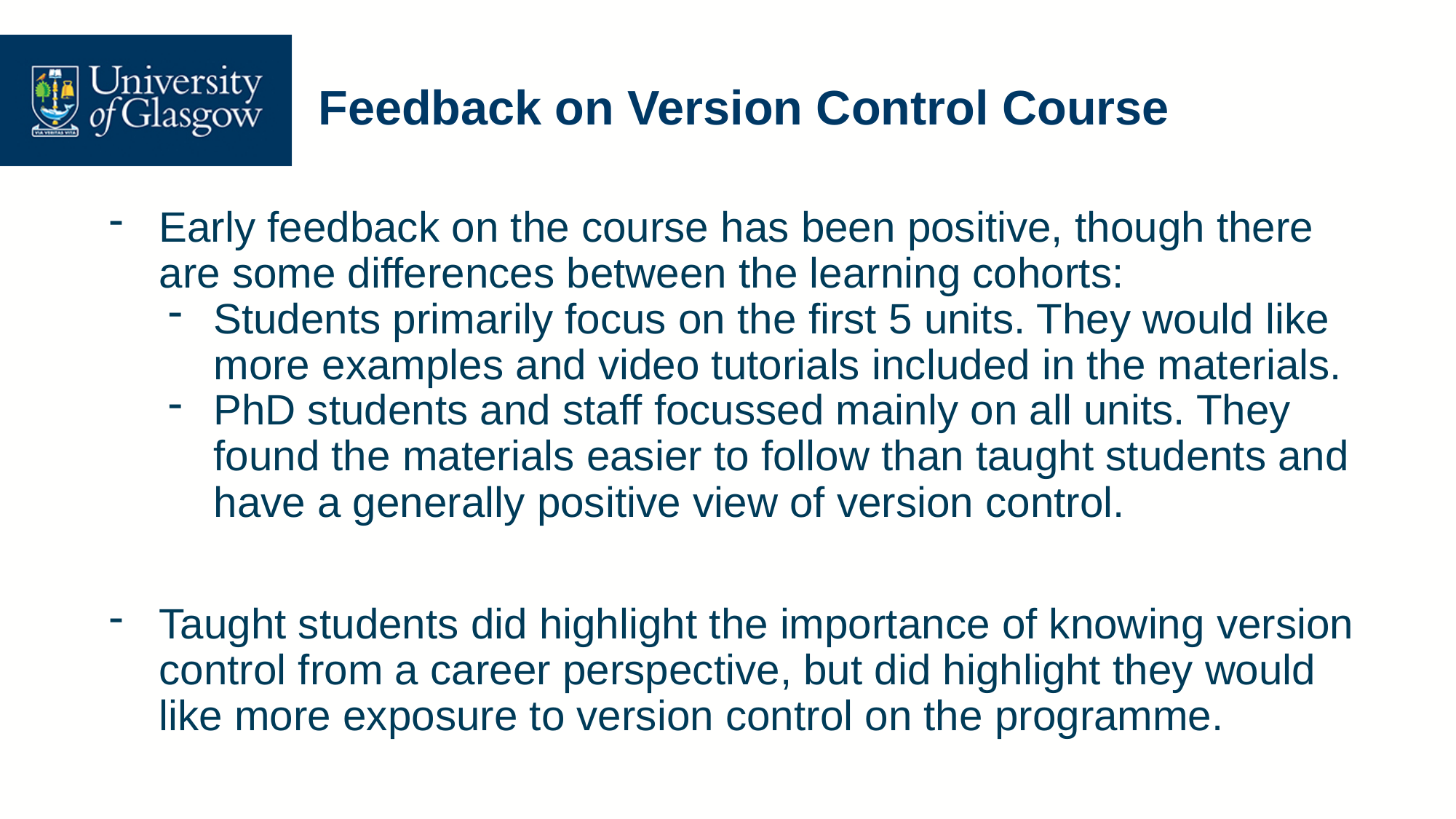

# Feedback on Version Control Course
Early feedback on the course has been positive, though there are some differences between the learning cohorts:
Students primarily focus on the first 5 units. They would like more examples and video tutorials included in the materials.
PhD students and staff focussed mainly on all units. They found the materials easier to follow than taught students and have a generally positive view of version control.

Taught students did highlight the importance of knowing version control from a career perspective, but did highlight they would like more exposure to version control on the programme.